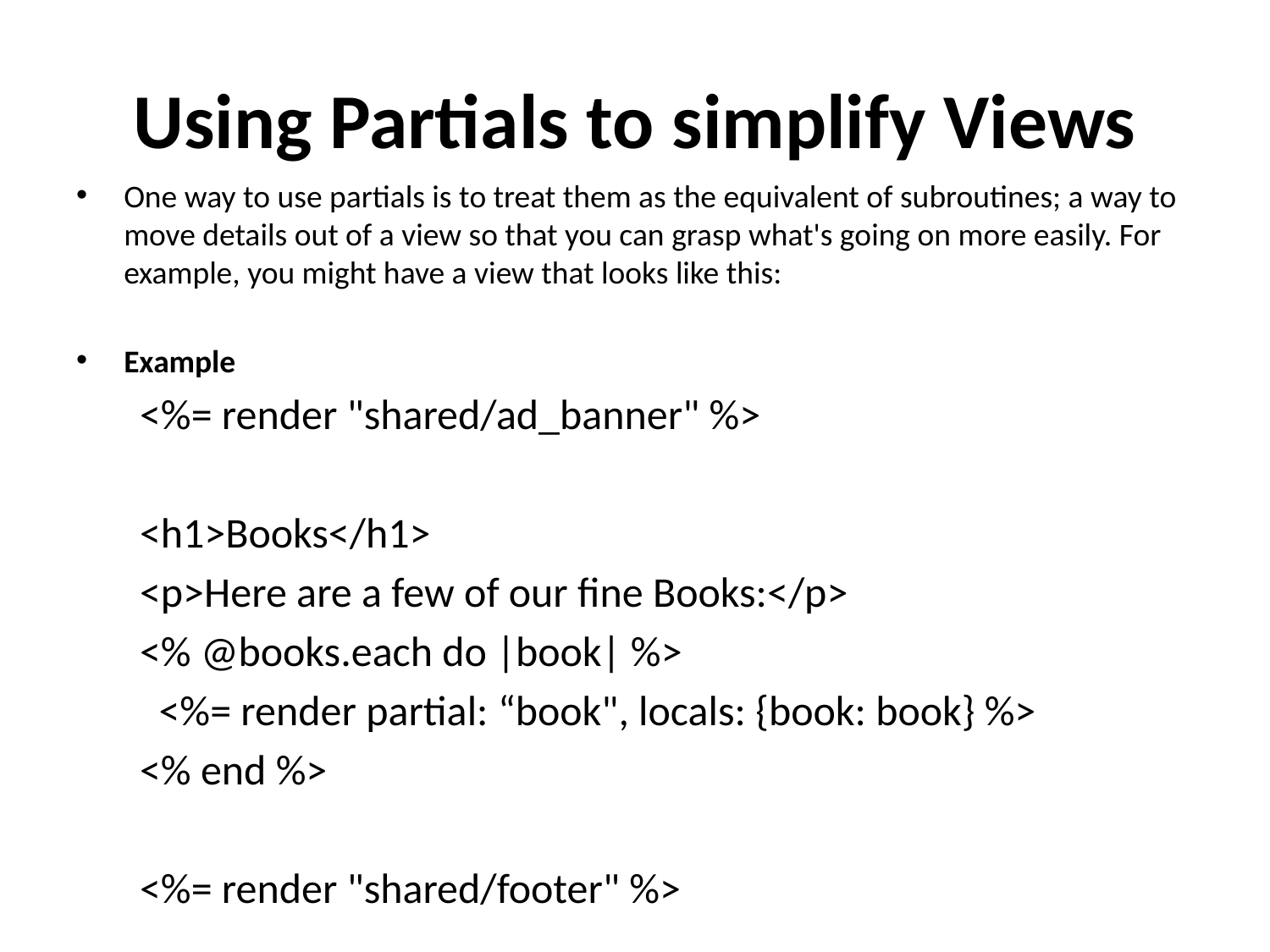

# Using Partials to simplify Views
One way to use partials is to treat them as the equivalent of subroutines; a way to move details out of a view so that you can grasp what's going on more easily. For example, you might have a view that looks like this:

Example
<%= render "shared/ad_banner" %>

<h1>Books</h1>
<p>Here are a few of our fine Books:</p>
<% @books.each do |book| %>
  <%= render partial: “book", locals: {book: book} %>
<% end %>

<%= render "shared/footer" %>